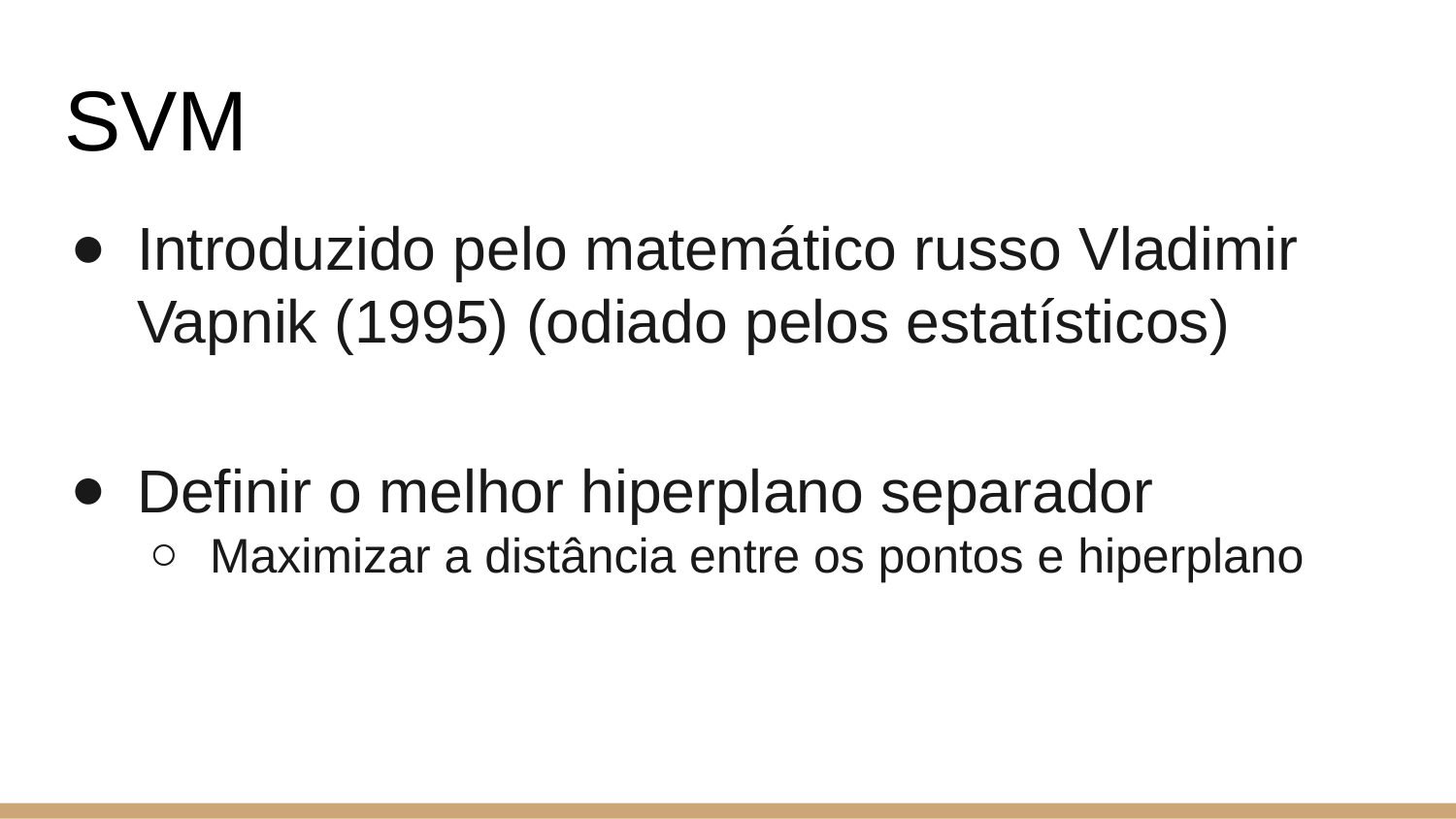

# SVM
Introduzido pelo matemático russo Vladimir Vapnik (1995) (odiado pelos estatísticos)

Definir o melhor hiperplano separador
Maximizar a distância entre os pontos e hiperplano